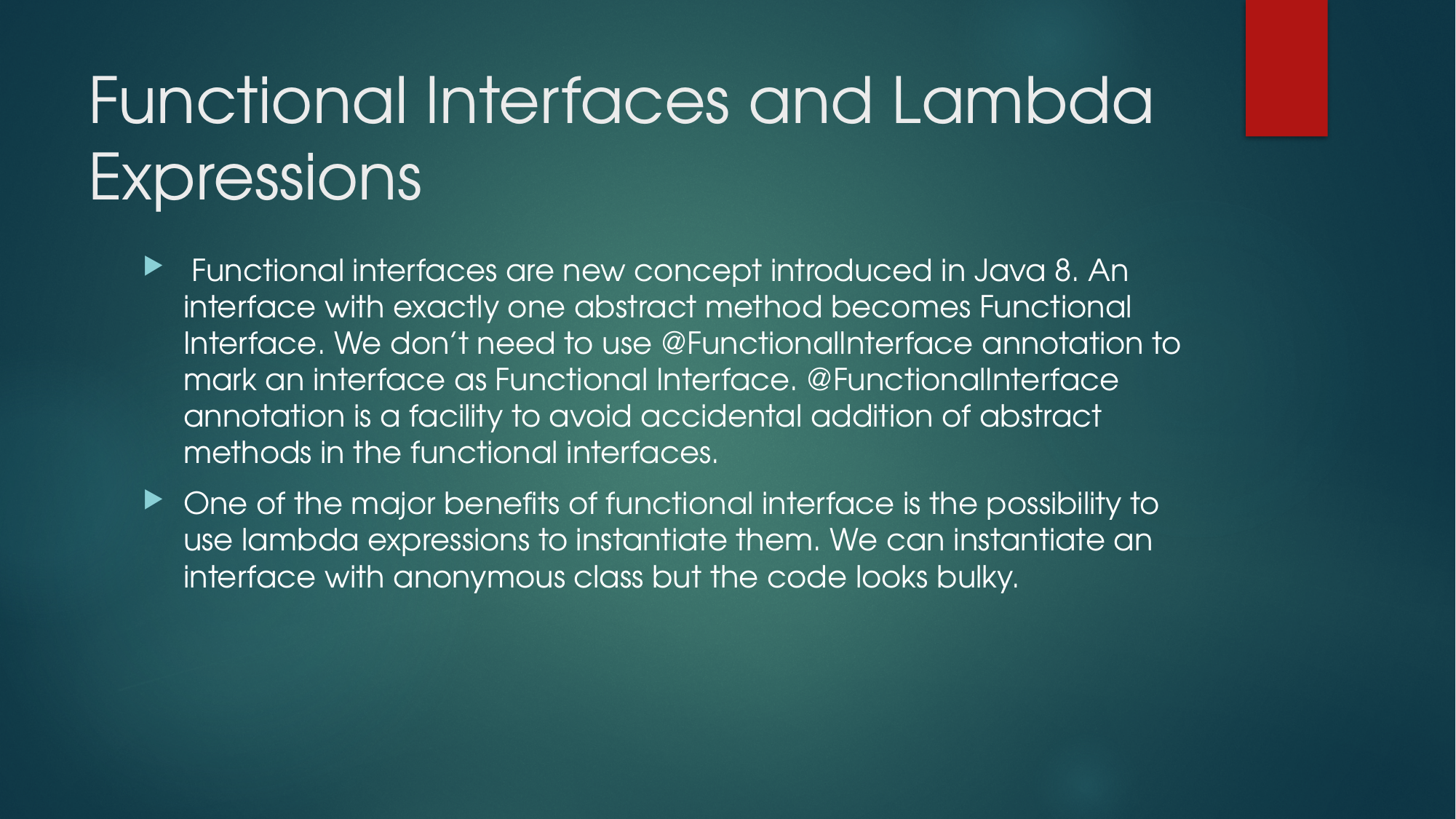

# Functional Interfaces and Lambda Expressions
 Functional interfaces are new concept introduced in Java 8. An interface with exactly one abstract method becomes Functional Interface. We don’t need to use @FunctionalInterface annotation to mark an interface as Functional Interface. @FunctionalInterface annotation is a facility to avoid accidental addition of abstract methods in the functional interfaces.
One of the major benefits of functional interface is the possibility to use lambda expressions to instantiate them. We can instantiate an interface with anonymous class but the code looks bulky.